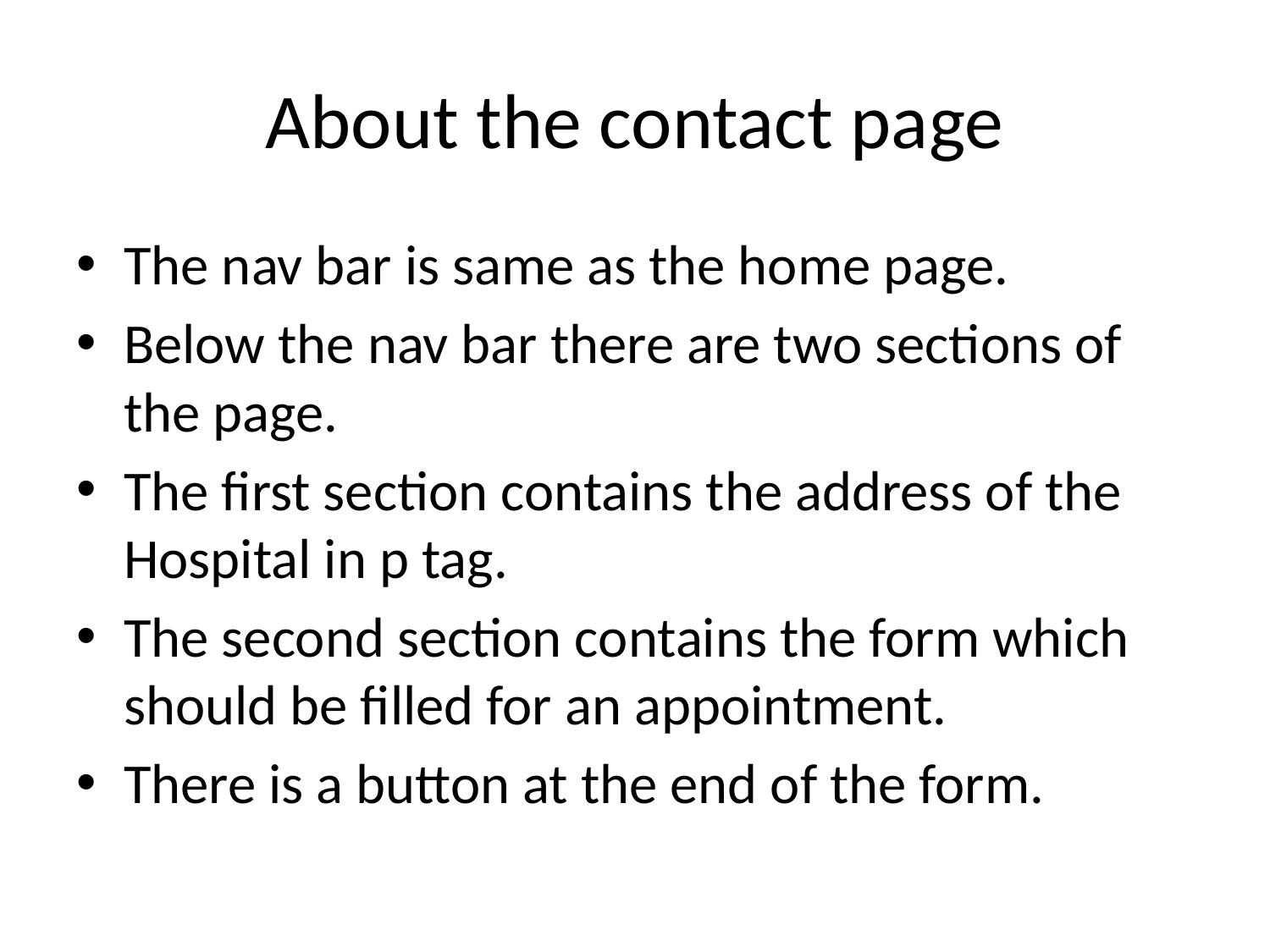

# About the contact page
The nav bar is same as the home page.
Below the nav bar there are two sections of the page.
The first section contains the address of the Hospital in p tag.
The second section contains the form which should be filled for an appointment.
There is a button at the end of the form.